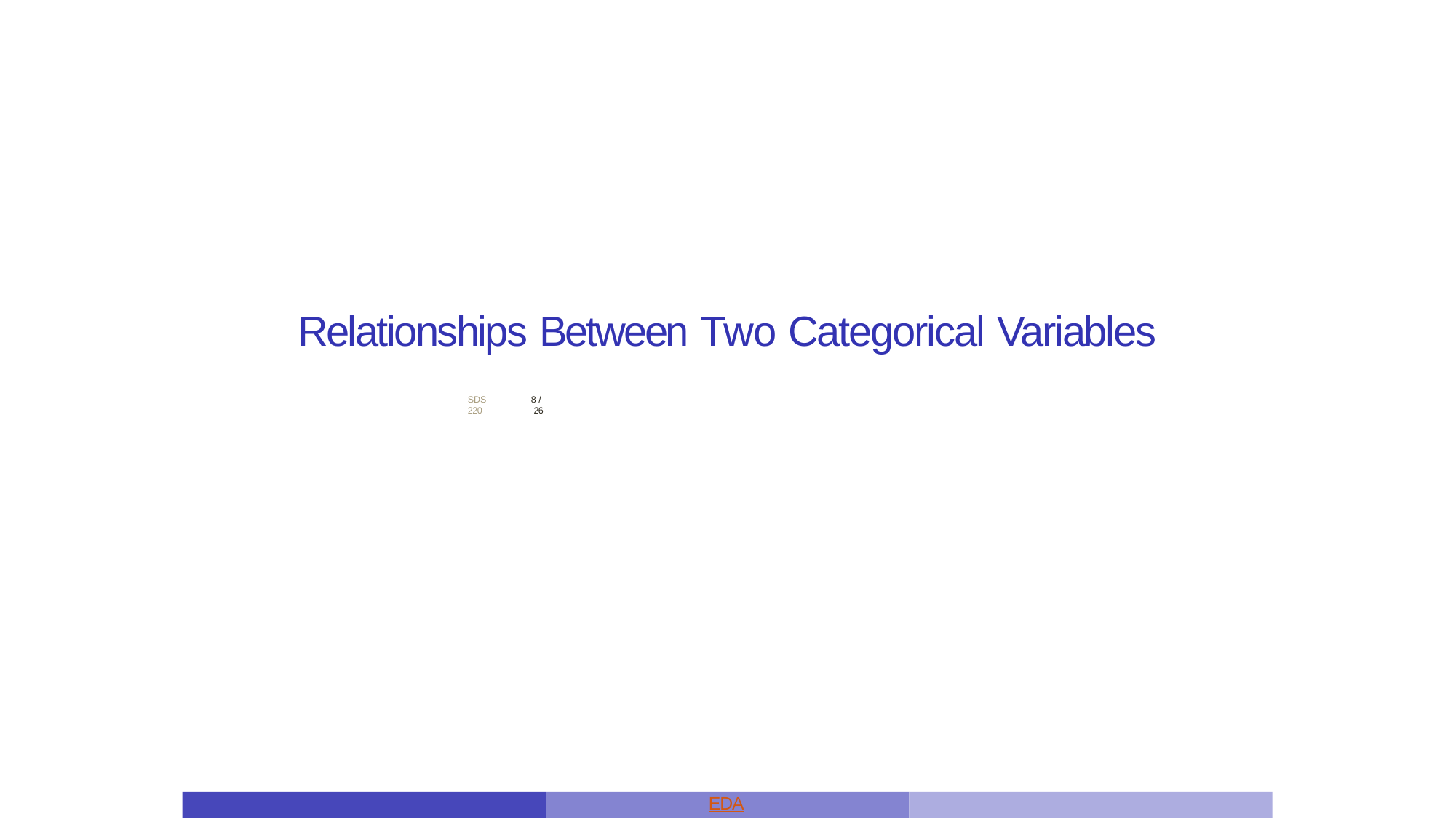

Relationships Between Two Categorical Variables
Introduction & Descriptive Statistics
SDS 220
8 / 26
EDA